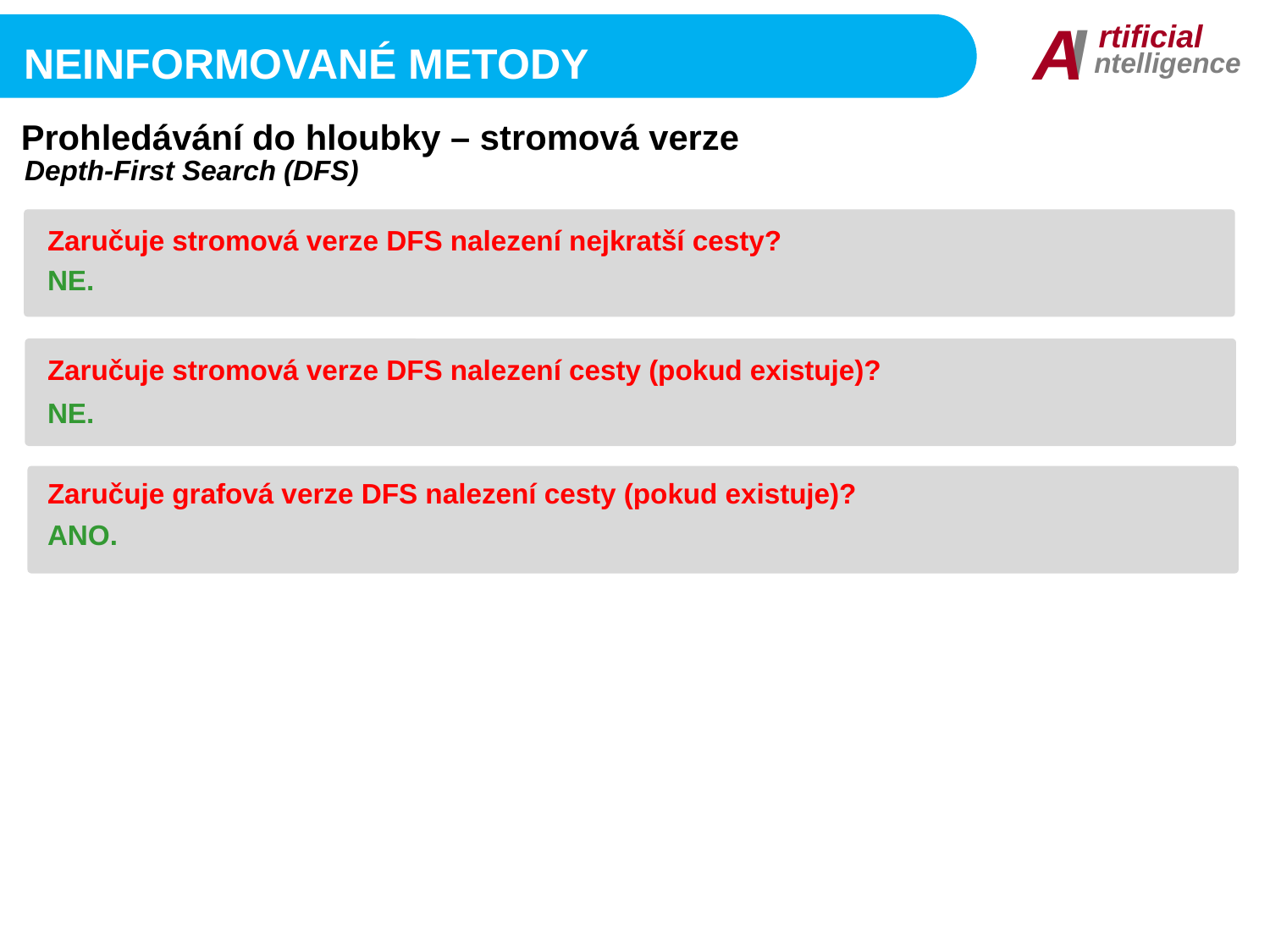

I
A
rtificial
ntelligence

Neinformované metody
Prohledávání do hloubky – stromová verze
Depth-First Search (DFS)

Zaručuje stromová verze DFS nalezení nejkratší cesty?
NE.

Zaručuje stromová verze DFS nalezení cesty (pokud existuje)?
NE.

Zaručuje grafová verze DFS nalezení cesty (pokud existuje)?
ANO.